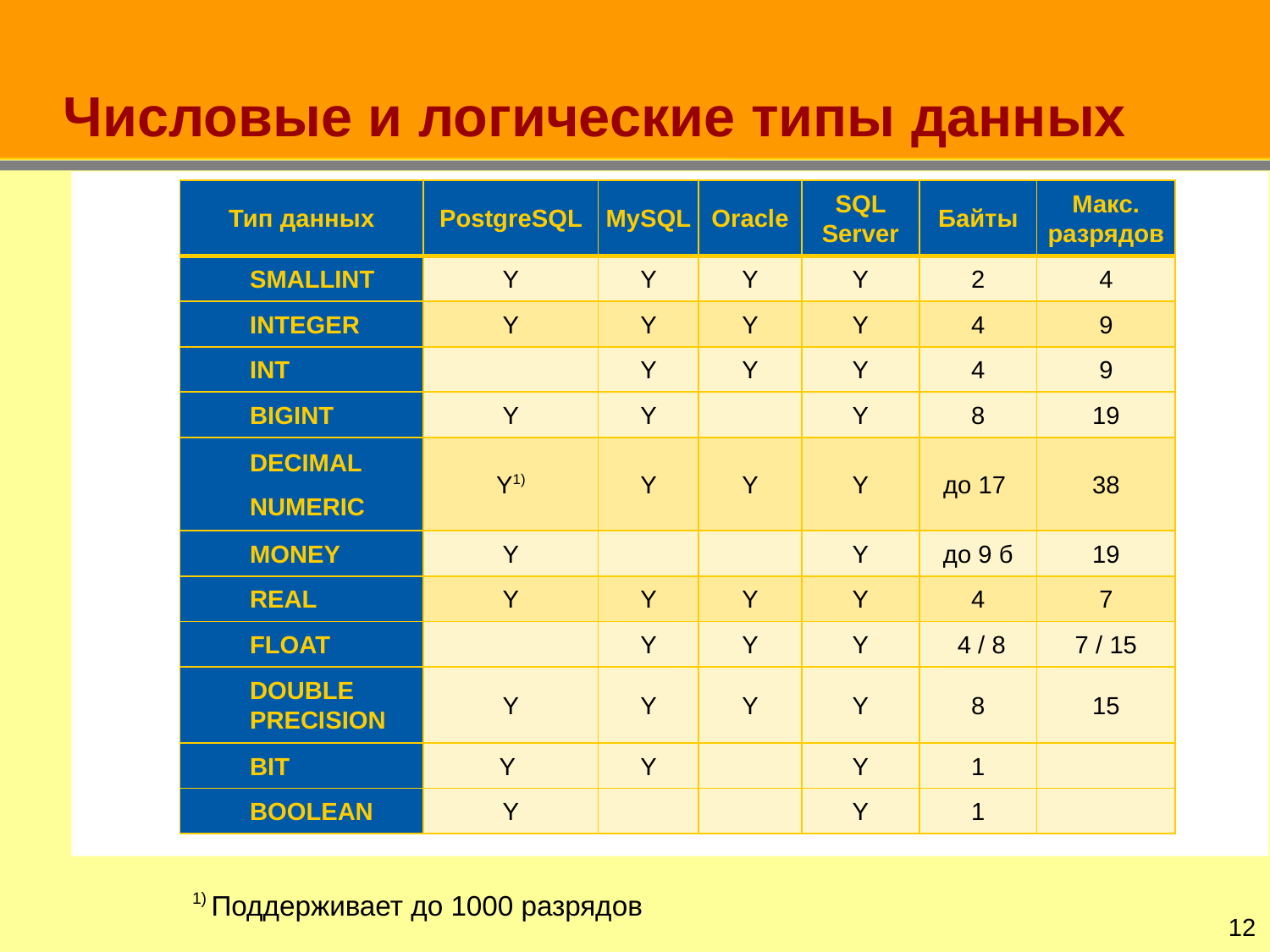

# Числовые и логические типы данных

| Тип данных | PostgreSQL | MySQL | Oracle | SQL Server | Байты | Макс. разрядов |
| --- | --- | --- | --- | --- | --- | --- |
| SMALLINT | Y | Y | Y | Y | 2 | 4 |
| INTEGER | Y | Y | Y | Y | 4 | 9 |
| INT |  | Y | Y | Y | 4 | 9 |
| BIGINT | Y | Y |  | Y | 8 | 19 |
| DECIMAL NUMERIC | Y1) | Y | Y | Y | до 17 | 38 |
| MONEY | Y |  |  | Y | до 9 б | 19 |
| REAL | Y | Y | Y | Y | 4 | 7 |
| FLOAT |  | Y | Y | Y | 4 / 8 | 7 / 15 |
| DOUBLE PRECISION | Y | Y | Y | Y | 8 | 15 |
| BIT | Y | Y |  | Y | 1 |  |
| BOOLEAN | Y |  |  | Y | 1 |  |
1) Поддерживает до 1000 разрядов
12